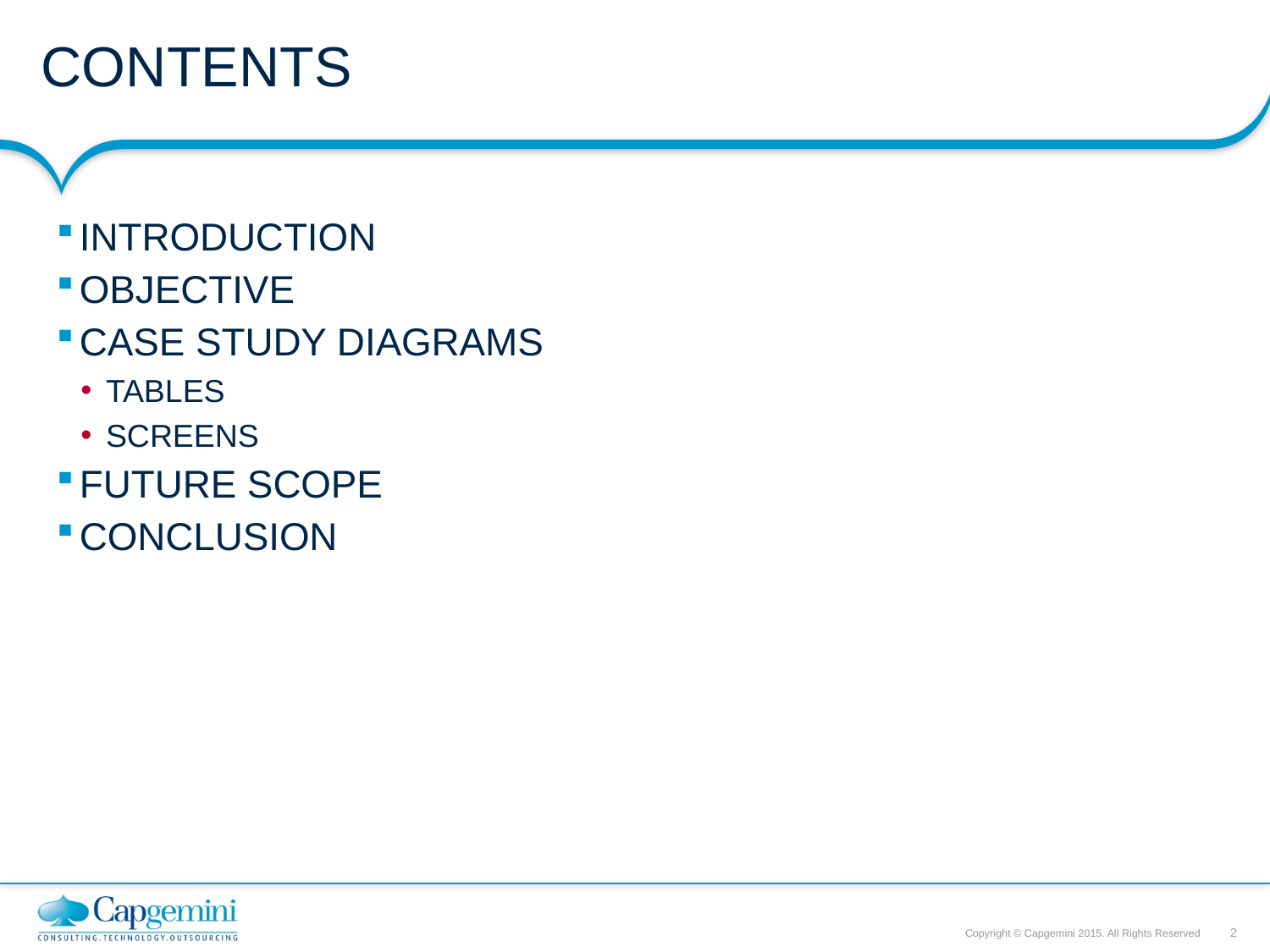

# CONTENTS
INTRODUCTION
OBJECTIVE
CASE STUDY DIAGRAMS
TABLES
SCREENS
FUTURE SCOPE
CONCLUSION